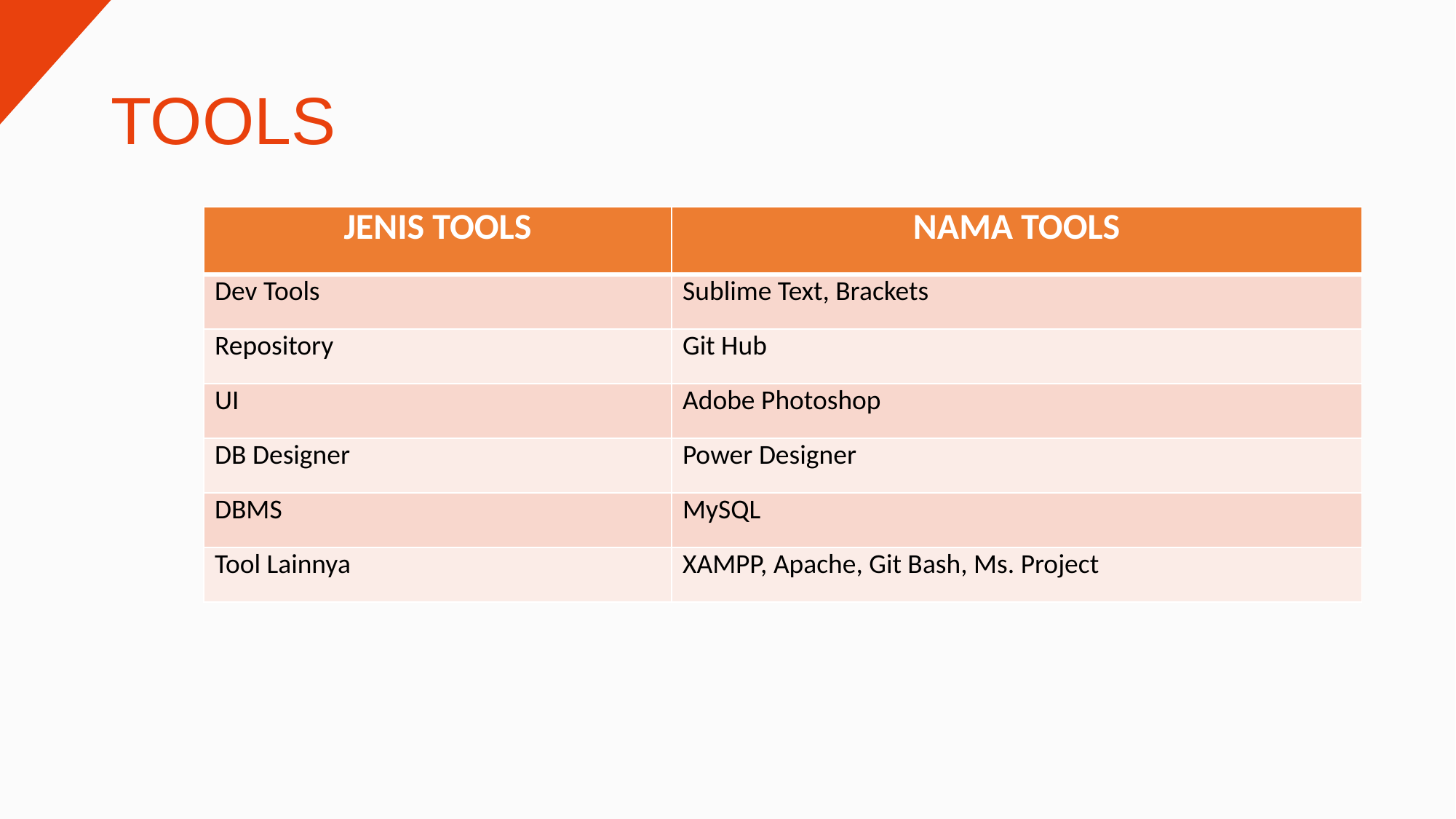

# TOOLS
| JENIS TOOLS | NAMA TOOLS |
| --- | --- |
| Dev Tools | Sublime Text, Brackets |
| Repository | Git Hub |
| UI | Adobe Photoshop |
| DB Designer | Power Designer |
| DBMS | MySQL |
| Tool Lainnya | XAMPP, Apache, Git Bash, Ms. Project |